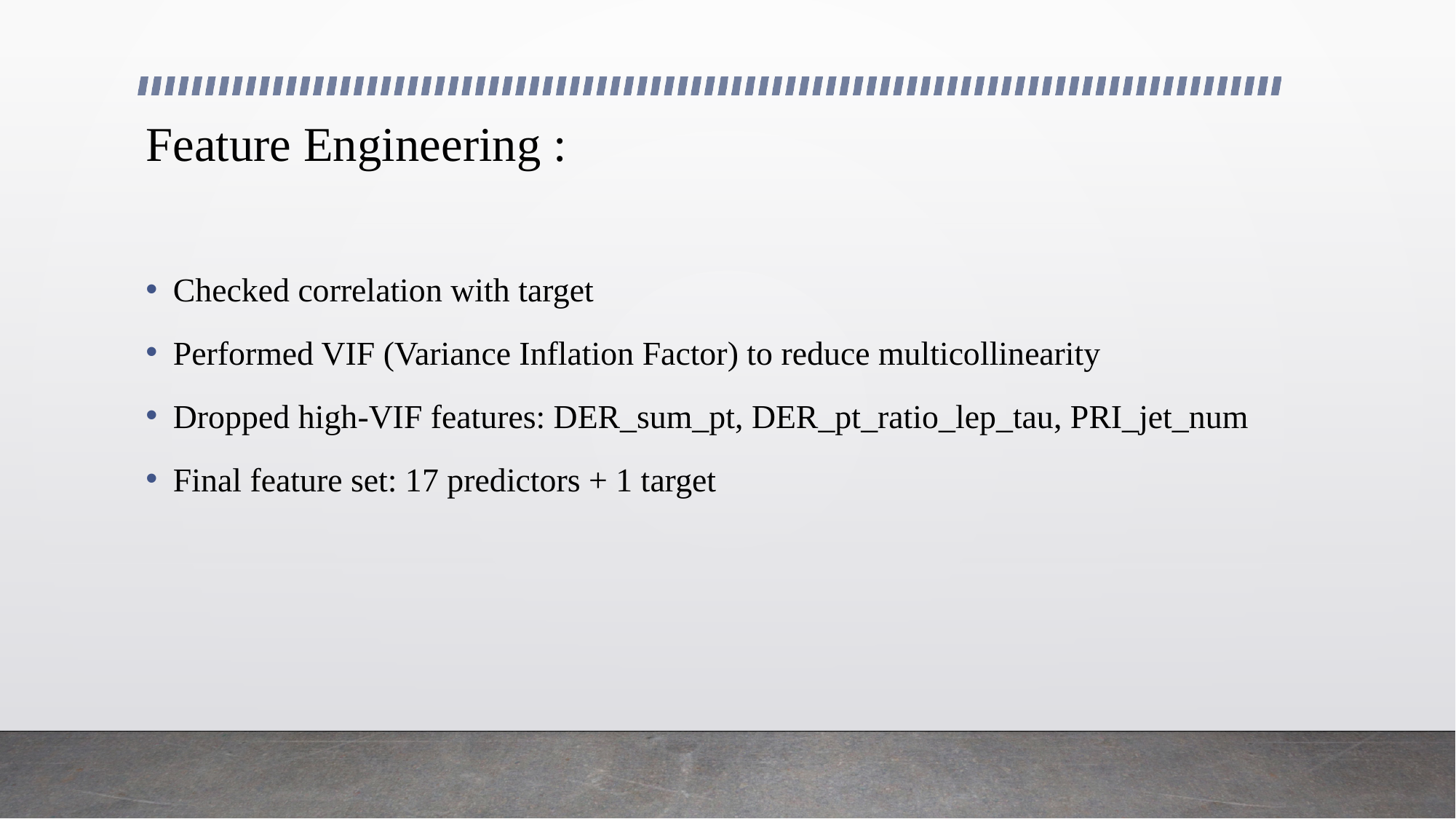

# Feature Engineering :
Checked correlation with target
Performed VIF (Variance Inflation Factor) to reduce multicollinearity
Dropped high-VIF features: DER_sum_pt, DER_pt_ratio_lep_tau, PRI_jet_num
Final feature set: 17 predictors + 1 target